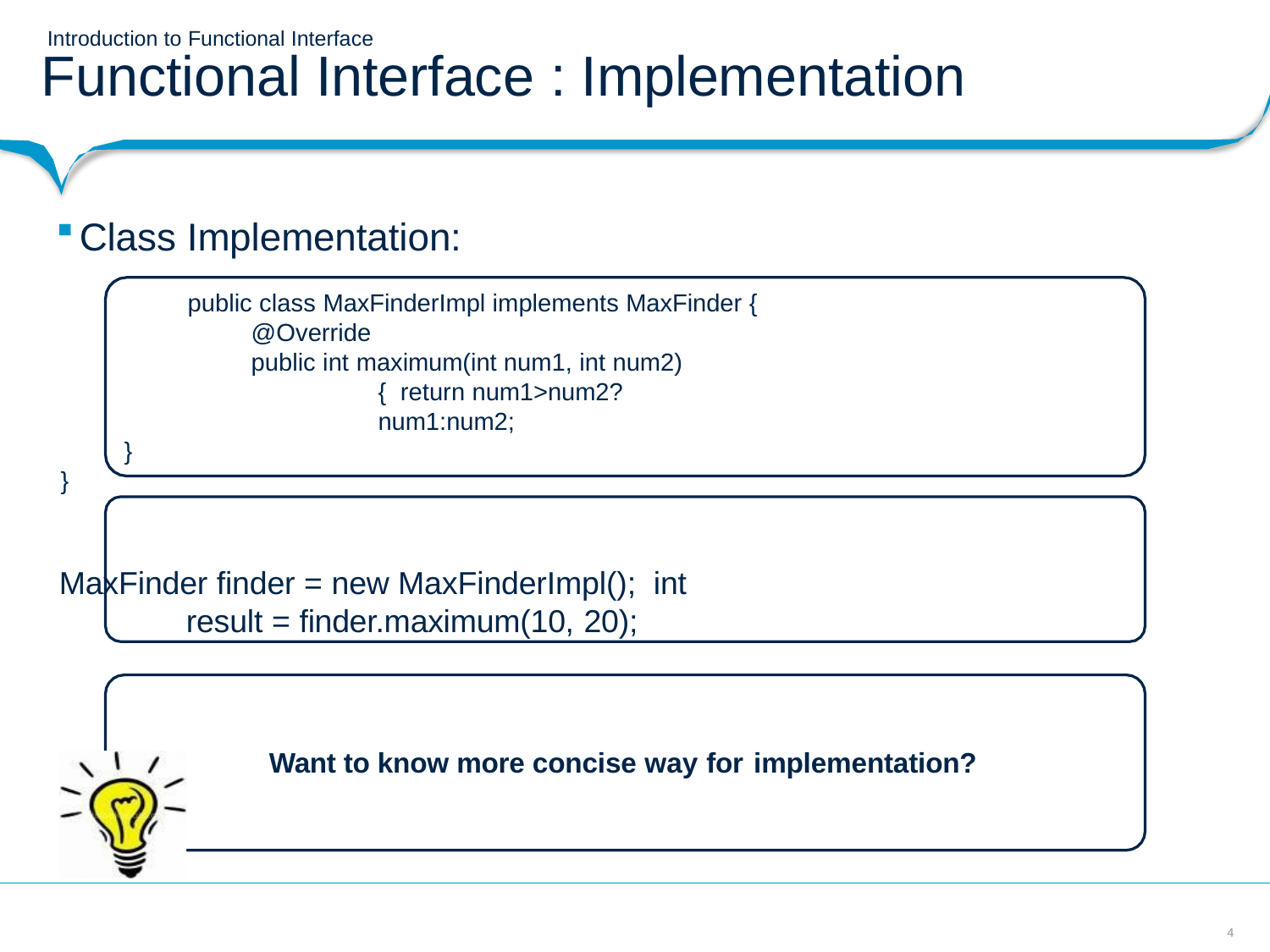

Introduction to Functional Interface
# Functional Interface : Implementation
Class Implementation:
public class MaxFinderImpl implements MaxFinder {
@Override
public int maximum(int num1, int num2) {  return num1>num2?num1:num2;
}
}

MaxFinder finder = new MaxFinderImpl();  int result = finder.maximum(10, 20);

Want to know more concise way for implementation?

4